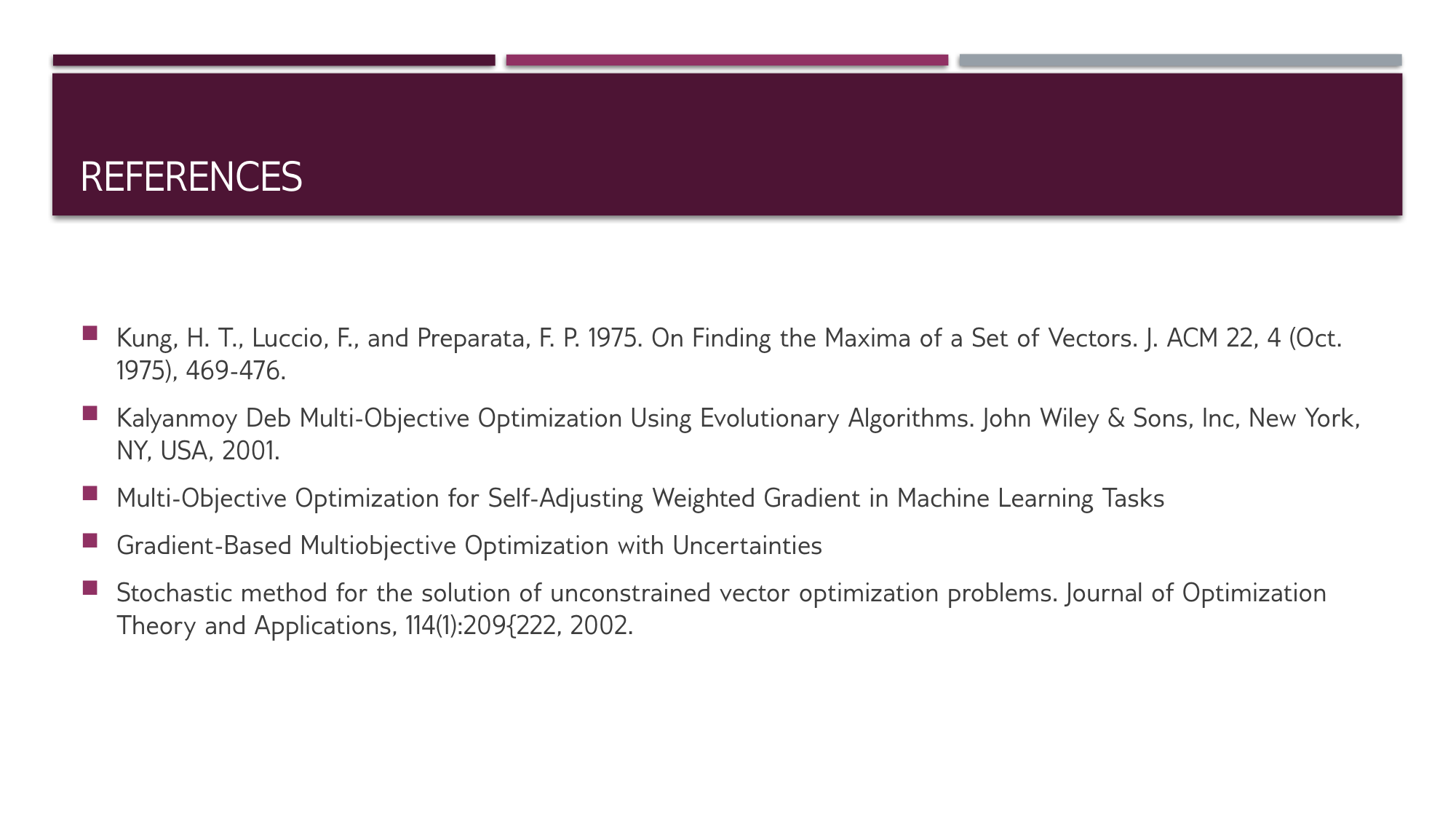

# References
Kung, H. T., Luccio, F., and Preparata, F. P. 1975. On Finding the Maxima of a Set of Vectors. J. ACM 22, 4 (Oct. 1975), 469-476.
Kalyanmoy Deb Multi-Objective Optimization Using Evolutionary Algorithms. John Wiley & Sons, Inc, New York, NY, USA, 2001.
Multi-Objective Optimization for Self-Adjusting Weighted Gradient in Machine Learning Tasks
Gradient-Based Multiobjective Optimization with Uncertainties
Stochastic method for the solution of unconstrained vector optimization problems. Journal of Optimization Theory and Applications, 114(1):209{222, 2002.